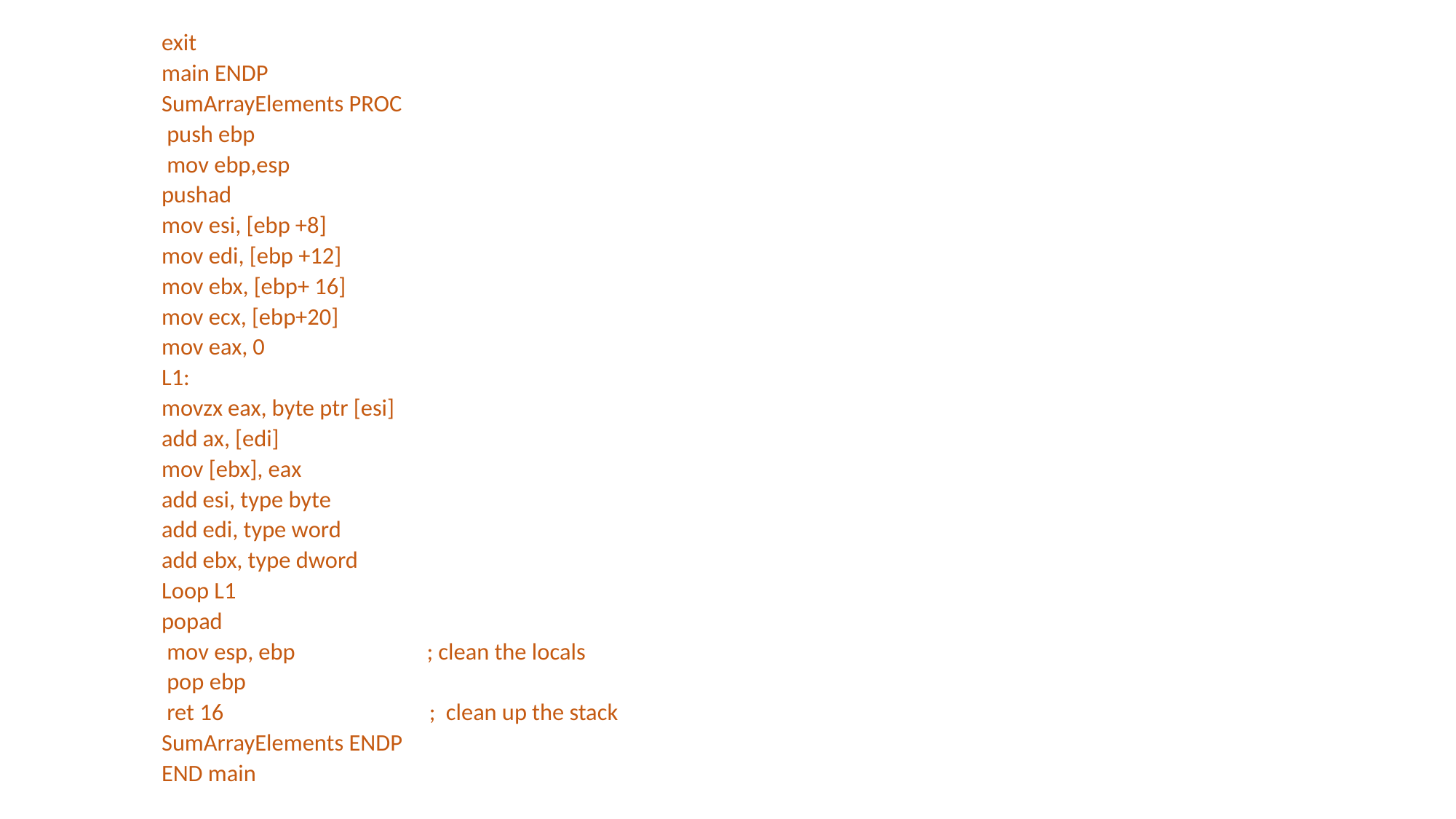

exit
main ENDP
SumArrayElements PROC
 push ebp
 mov ebp,esp
pushad
mov esi, [ebp +8]
mov edi, [ebp +12]
mov ebx, [ebp+ 16]
mov ecx, [ebp+20]
mov eax, 0
L1:
movzx eax, byte ptr [esi]
add ax, [edi]
mov [ebx], eax
add esi, type byte
add edi, type word
add ebx, type dword
Loop L1
popad
 mov esp, ebp                         ; clean the locals
 pop ebp
 ret 16                                       ;  clean up the stack
SumArrayElements ENDP
END main